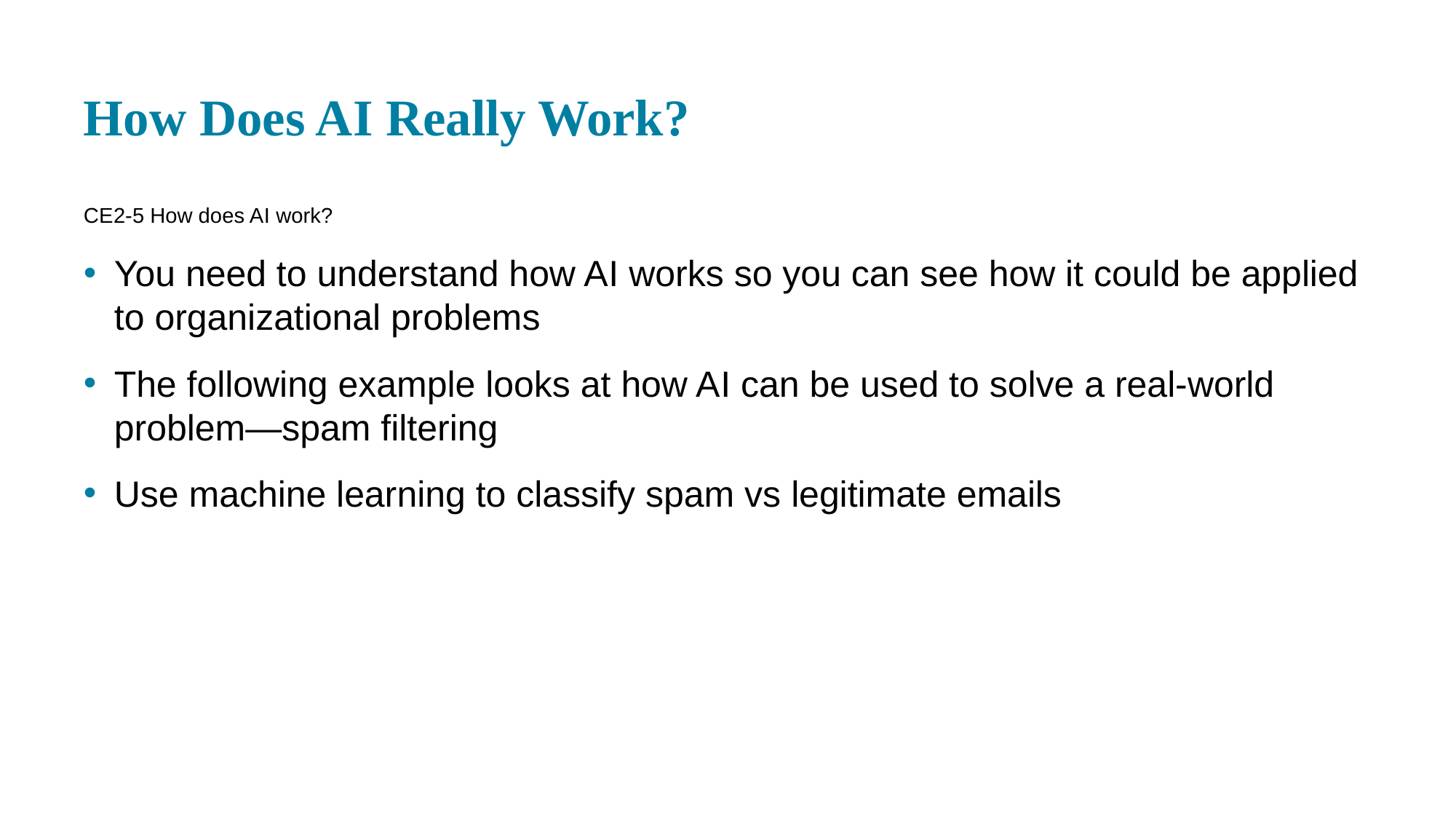

# How Does A I Really Work?
CE 2-5 How does A I work?
You need to understand how A I works so you can see how it could be applied to organizational problems
The following example looks at how A I can be used to solve a real-world problem—spam filtering
Use machine learning to classify spam vs legitimate emails